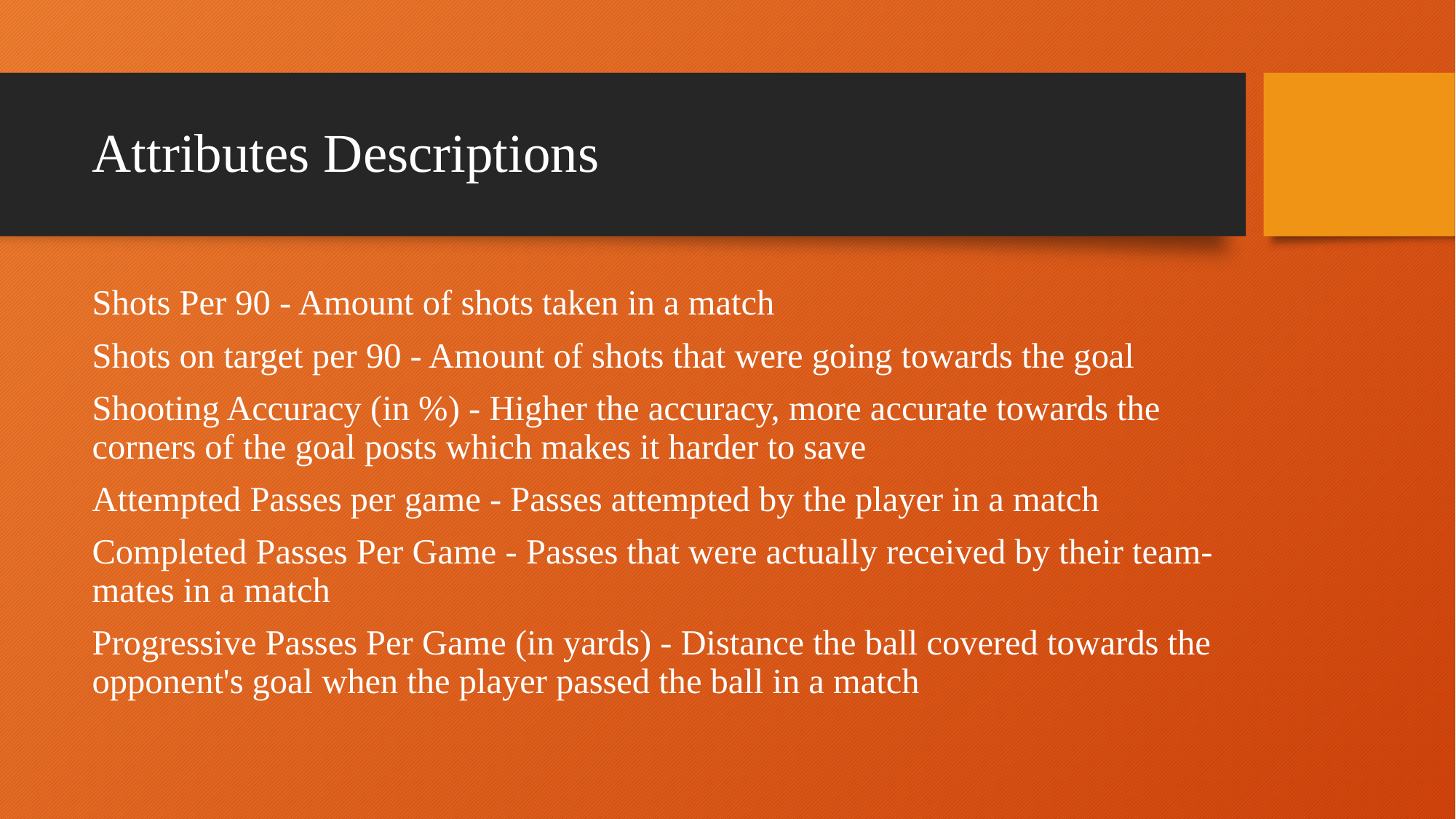

# Attributes Descriptions
Shots Per 90 - Amount of shots taken in a match
Shots on target per 90 - Amount of shots that were going towards the goal
Shooting Accuracy (in %) - Higher the accuracy, more accurate towards the corners of the goal posts which makes it harder to save
Attempted Passes per game - Passes attempted by the player in a match
Completed Passes Per Game - Passes that were actually received by their team-mates in a match
Progressive Passes Per Game (in yards) - Distance the ball covered towards the opponent's goal when the player passed the ball in a match